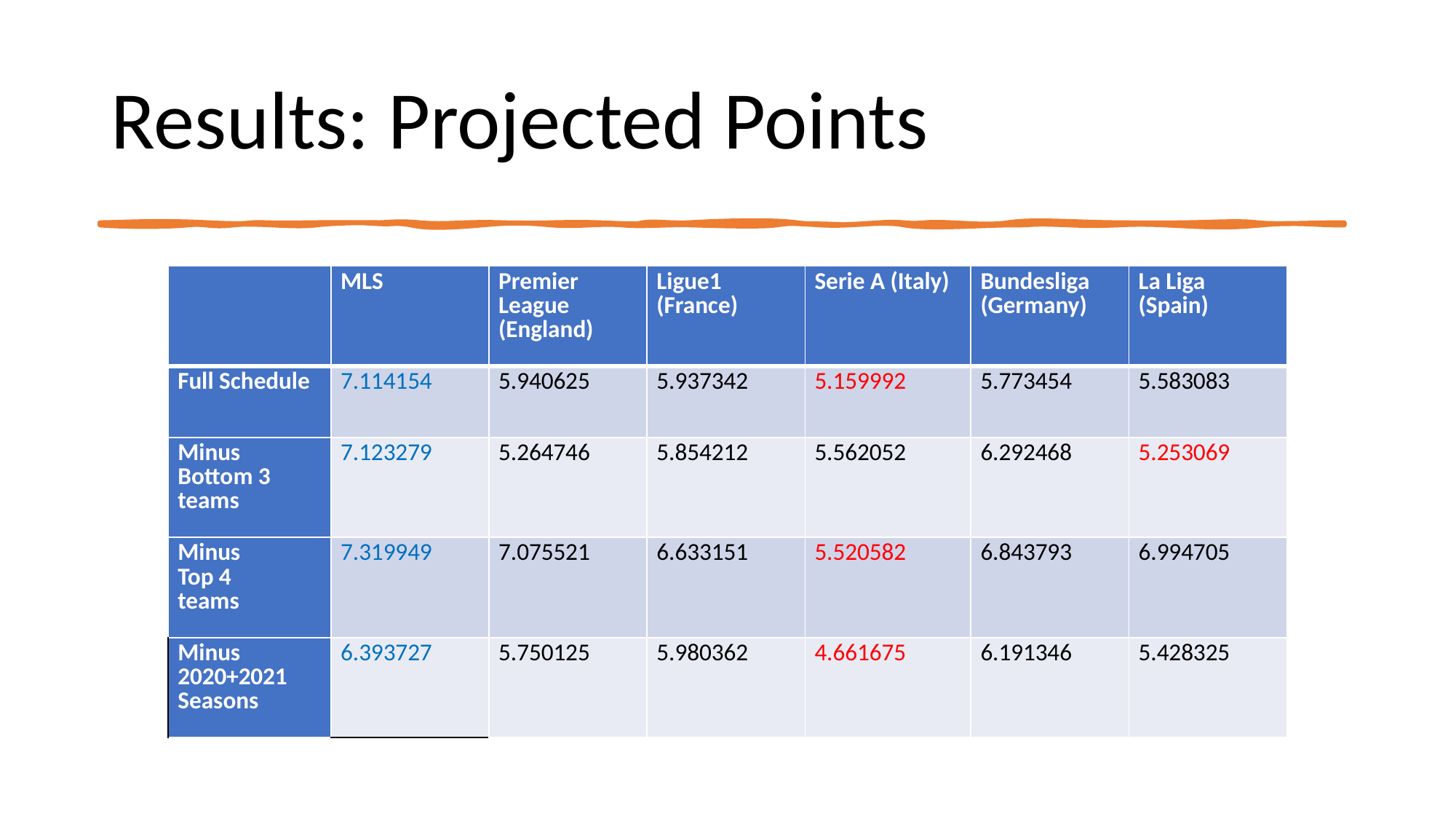

# Results: Projected Points

|  | MLS | Premier League (England) | Ligue1 (France) | Serie A (Italy) | Bundesliga (Germany) | La Liga (Spain) |
| --- | --- | --- | --- | --- | --- | --- |
| Full Schedule | 7.114154 | 5.940625 | 5.937342 | 5.159992 | 5.773454 | 5.583083 |
| Minus Bottom 3 teams | 7.123279 | 5.264746 | 5.854212 | 5.562052 | 6.292468 | 5.253069 |
| Minus Top 4 teams | 7.319949 | 7.075521 | 6.633151 | 5.520582 | 6.843793 | 6.994705 |
| Minus 2020+2021 Seasons | 6.393727 | 5.750125 | 5.980362 | 4.661675 | 6.191346 | 5.428325 |